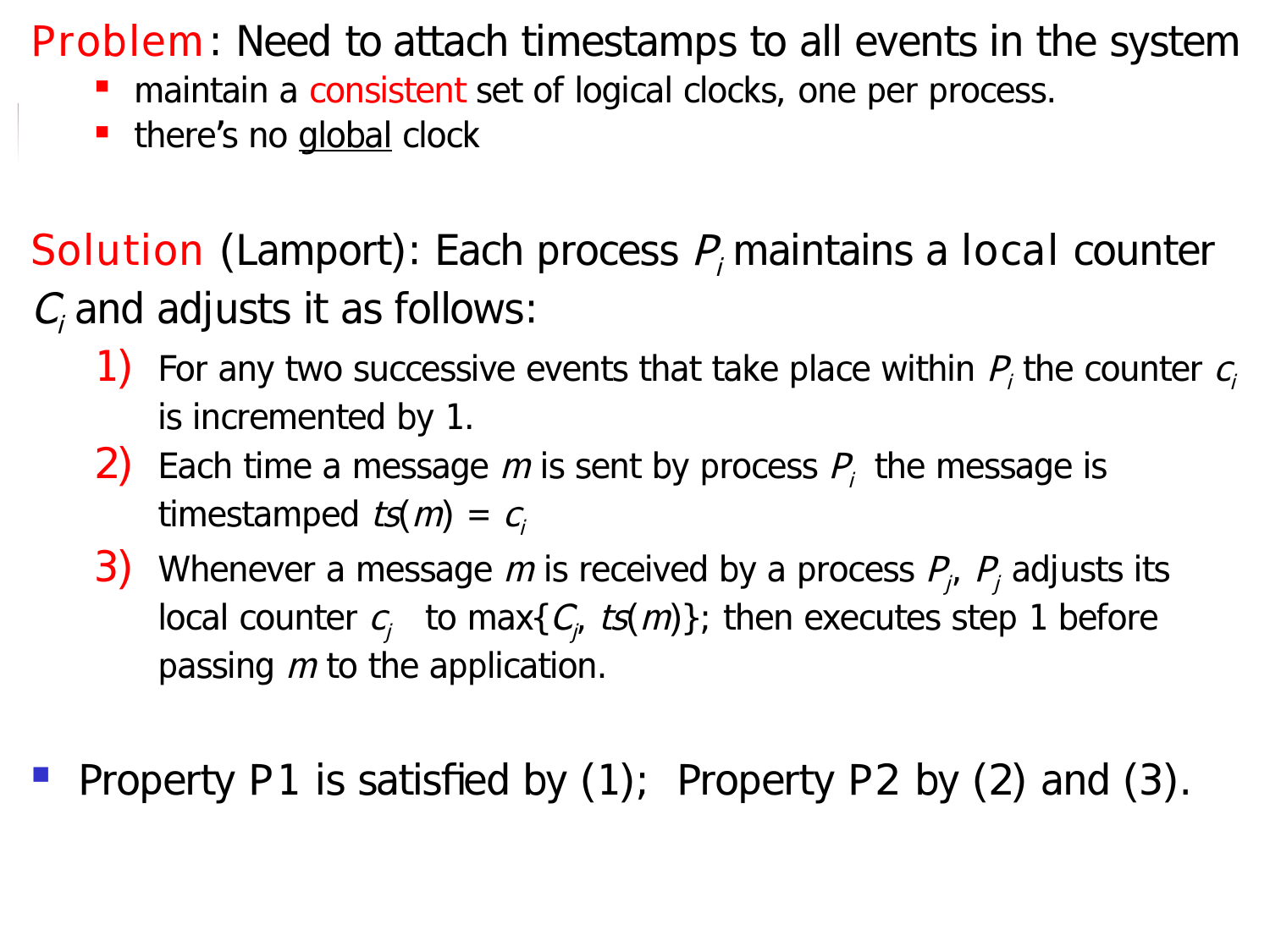

Problem: Need to attach timestamps to all events in the system
maintain a consistent set of logical clocks, one per process.
there’s no global clock

Solution (Lamport): Each process Pi maintains a local counter Ci and adjusts it as follows:
For any two successive events that take place within Pi the counter ci is incremented by 1.
Each time a message m is sent by process Pi  the message is timestamped ts(m) = ci
Whenever a message m is received by a process Pj, Pj adjusts its local counter cj   to max{Cj, ts(m)}; then executes step 1 before passing m to the application.

Property P1 is satisfied by (1);  Property P2 by (2) and (3).